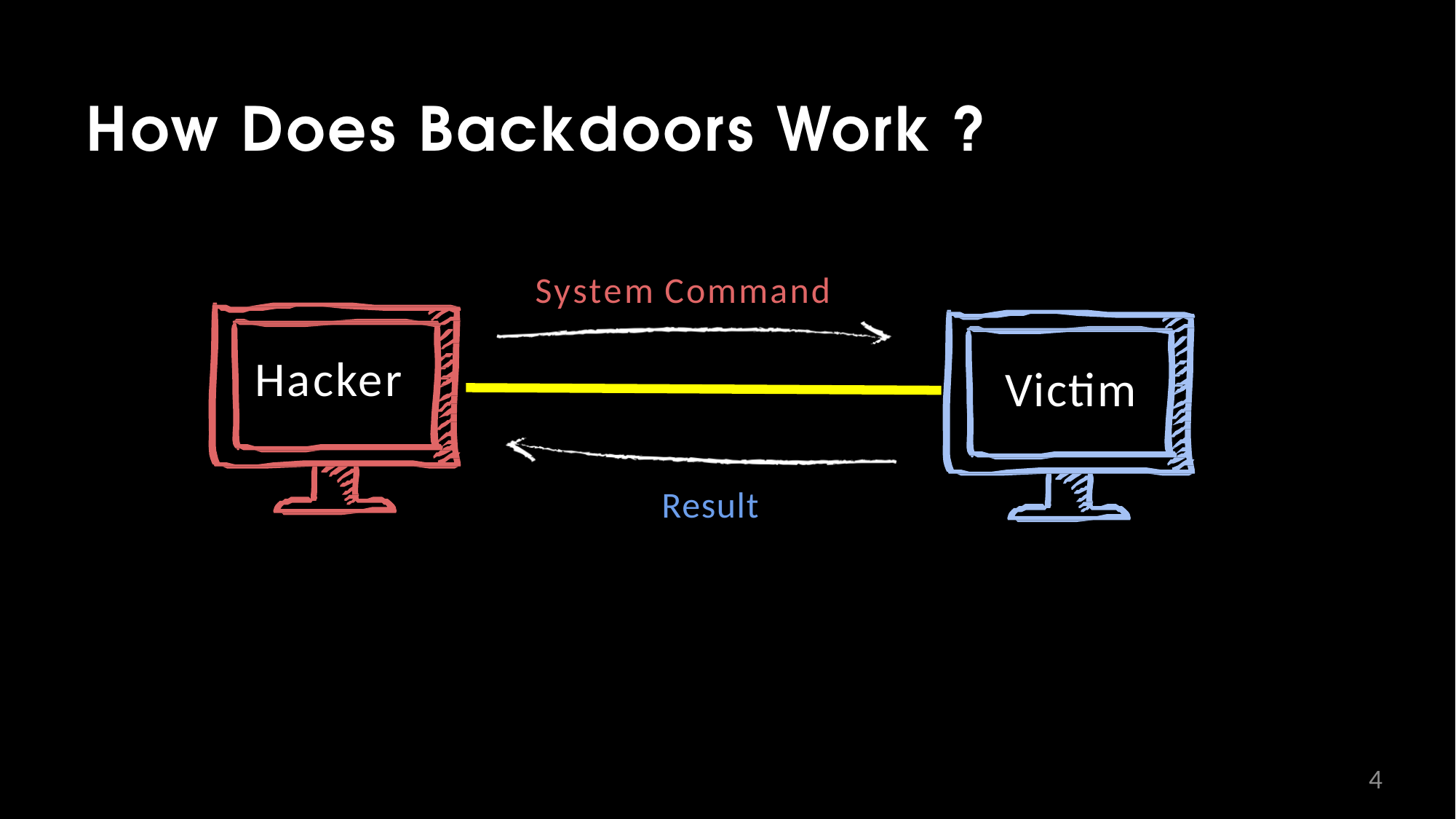

# How Does Backdoors Work ?
System Command

Hacker
Victim

Result
4